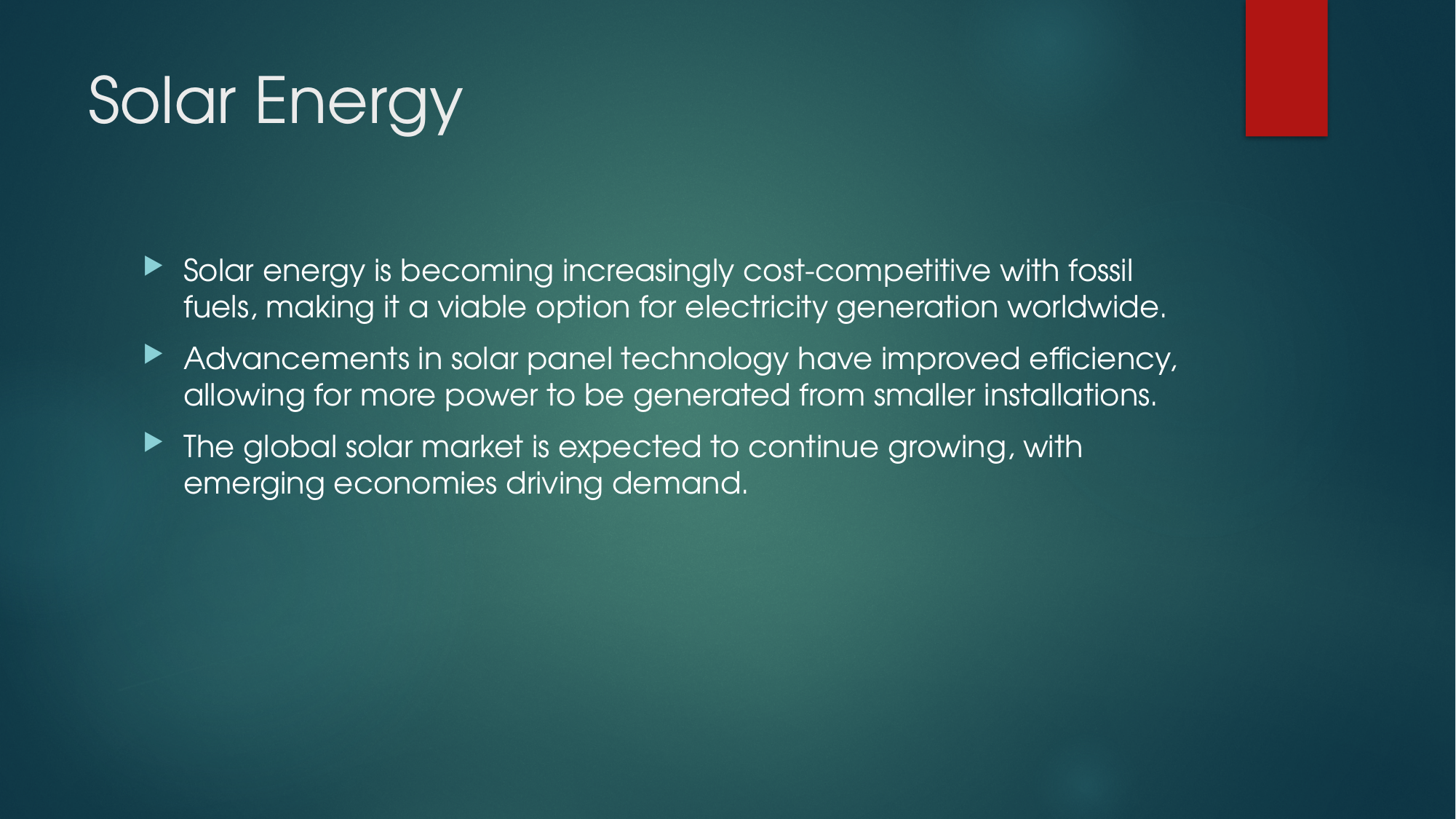

# Solar Energy
Solar energy is becoming increasingly cost-competitive with fossil fuels, making it a viable option for electricity generation worldwide.
Advancements in solar panel technology have improved efficiency, allowing for more power to be generated from smaller installations.
The global solar market is expected to continue growing, with emerging economies driving demand.